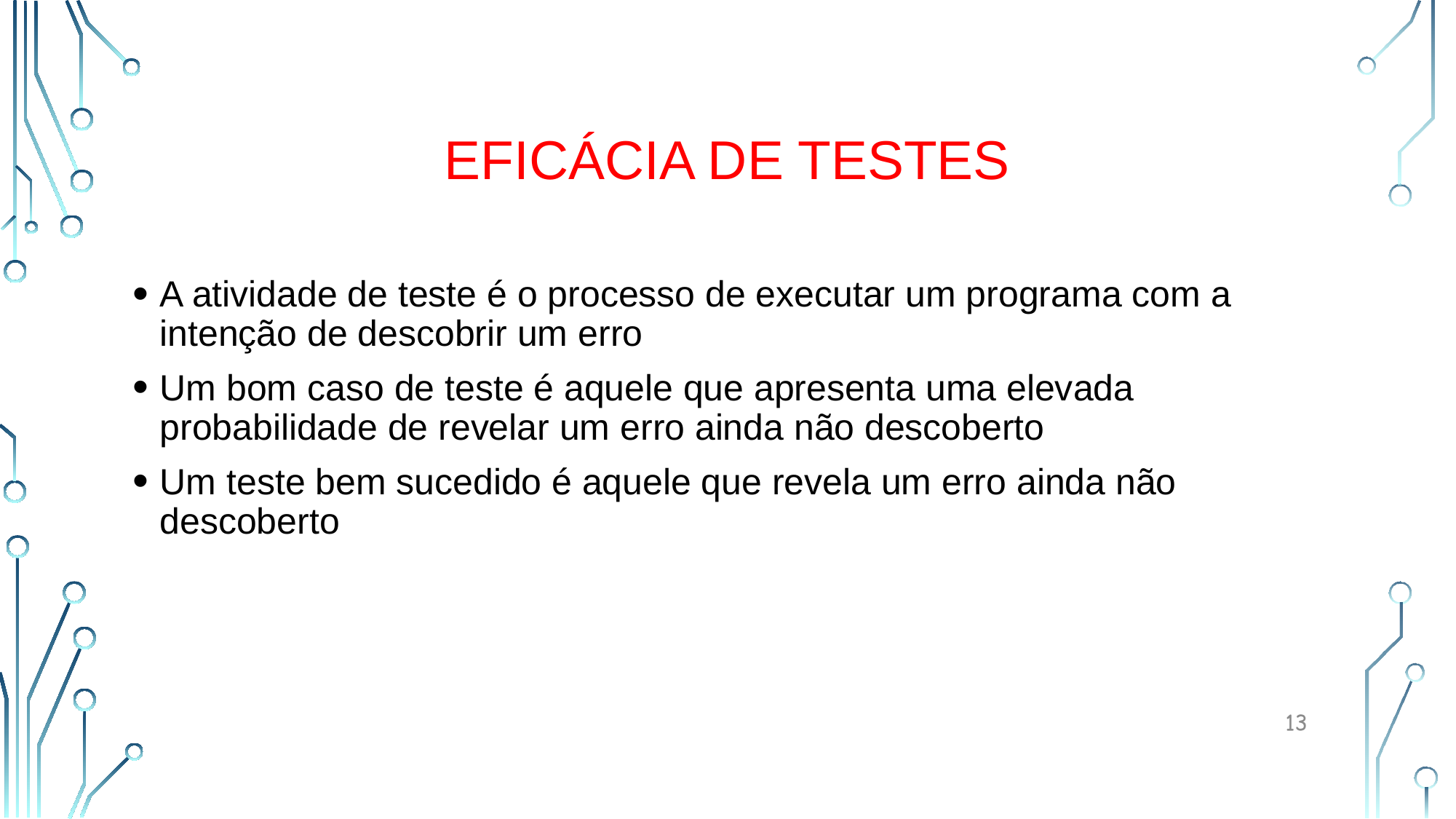

# Eficácia de Testes
A atividade de teste é o processo de executar um programa com a intenção de descobrir um erro
Um bom caso de teste é aquele que apresenta uma elevada probabilidade de revelar um erro ainda não descoberto
Um teste bem sucedido é aquele que revela um erro ainda não descoberto
13